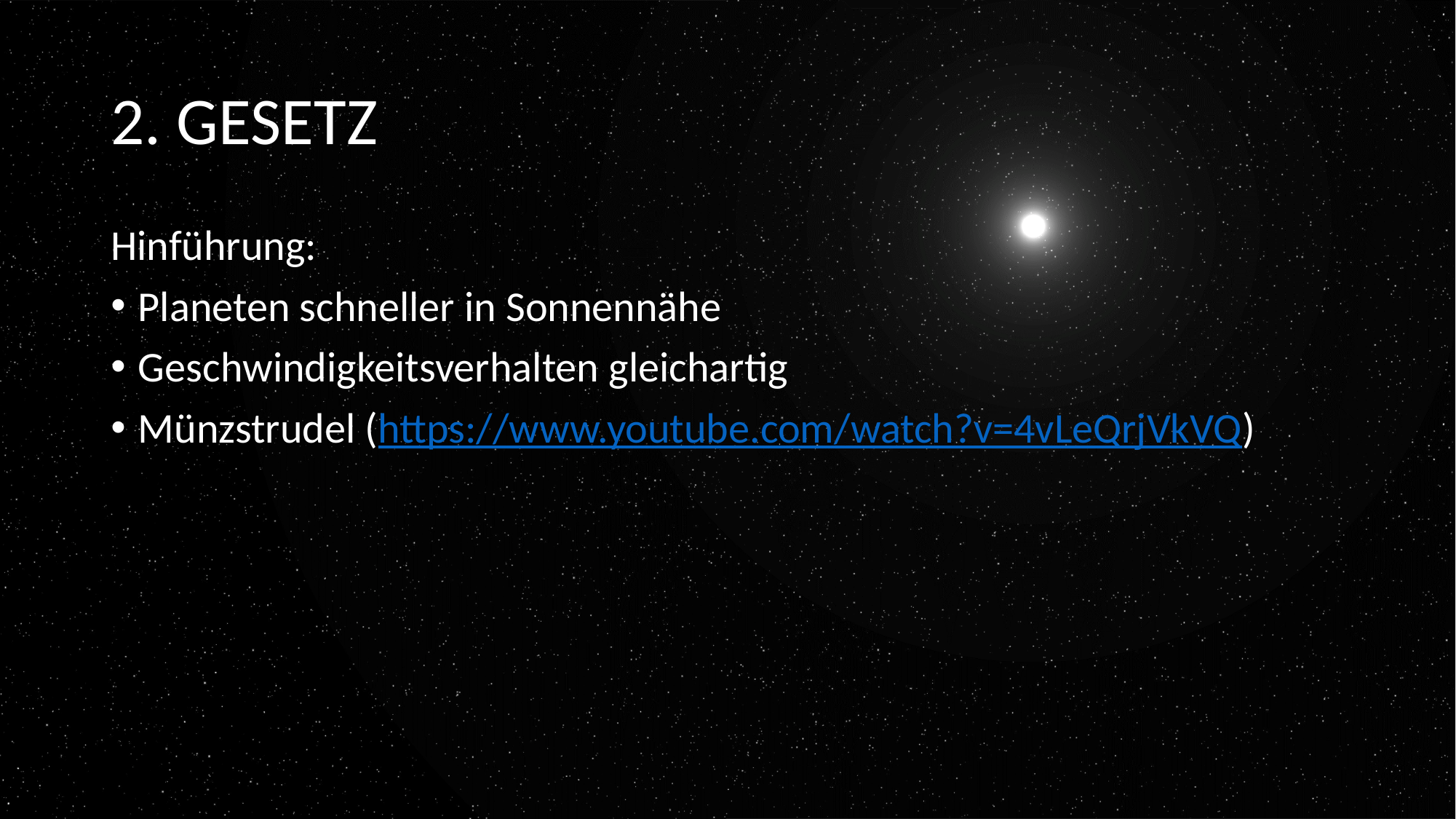

# 2. Gesetz
Hinführung:
Planeten schneller in Sonnennähe
Geschwindigkeitsverhalten gleichartig
Münzstrudel (https://www.youtube.com/watch?v=4vLeQrjVkVQ)